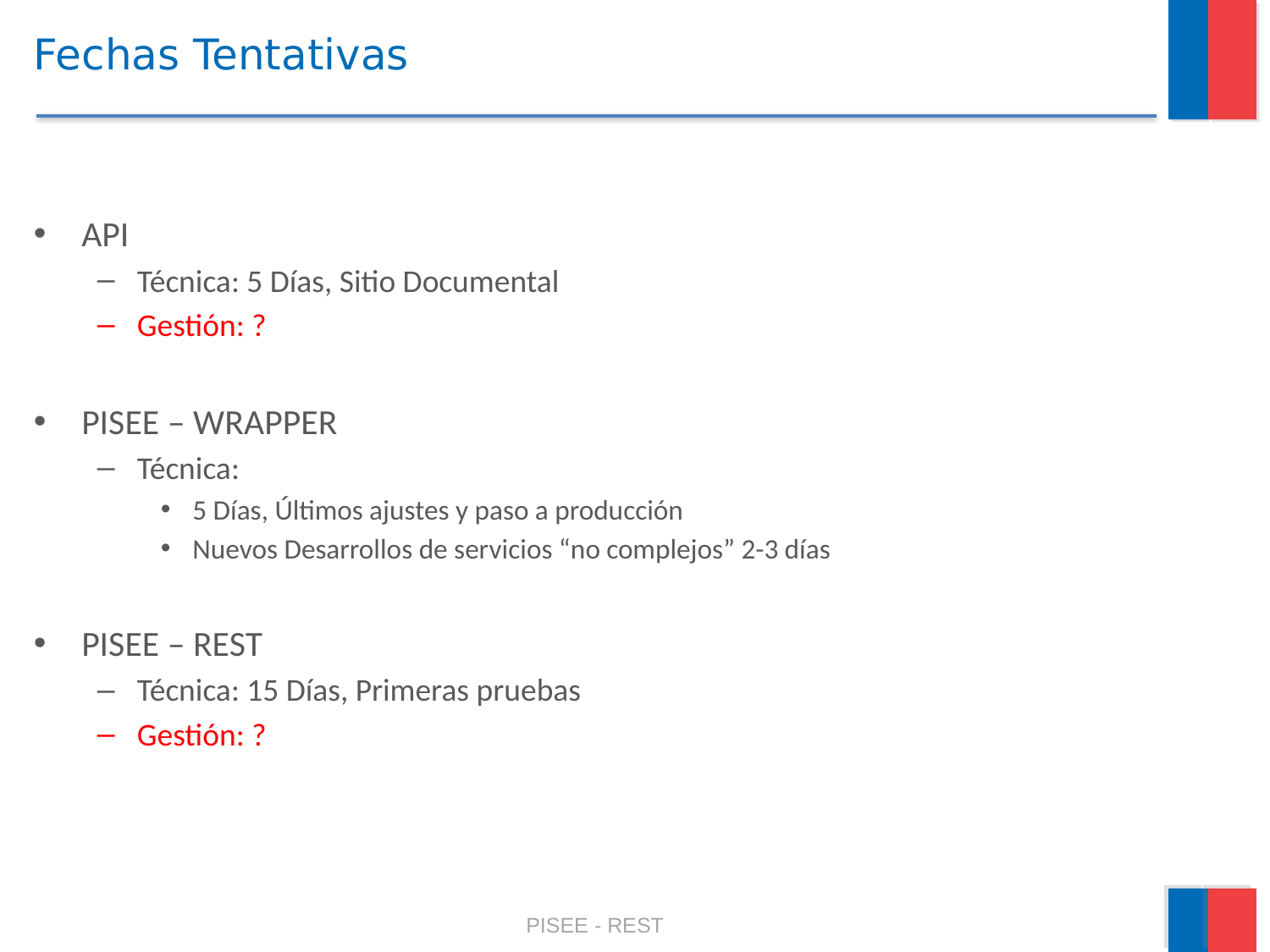

# Fechas Tentativas
API
Técnica: 5 Días, Sitio Documental
Gestión: ?

PISEE – WRAPPER
Técnica:
5 Días, Últimos ajustes y paso a producción
Nuevos Desarrollos de servicios “no complejos” 2-3 días

PISEE – REST
Técnica: 15 Días, Primeras pruebas
Gestión: ?

PISEE - REST